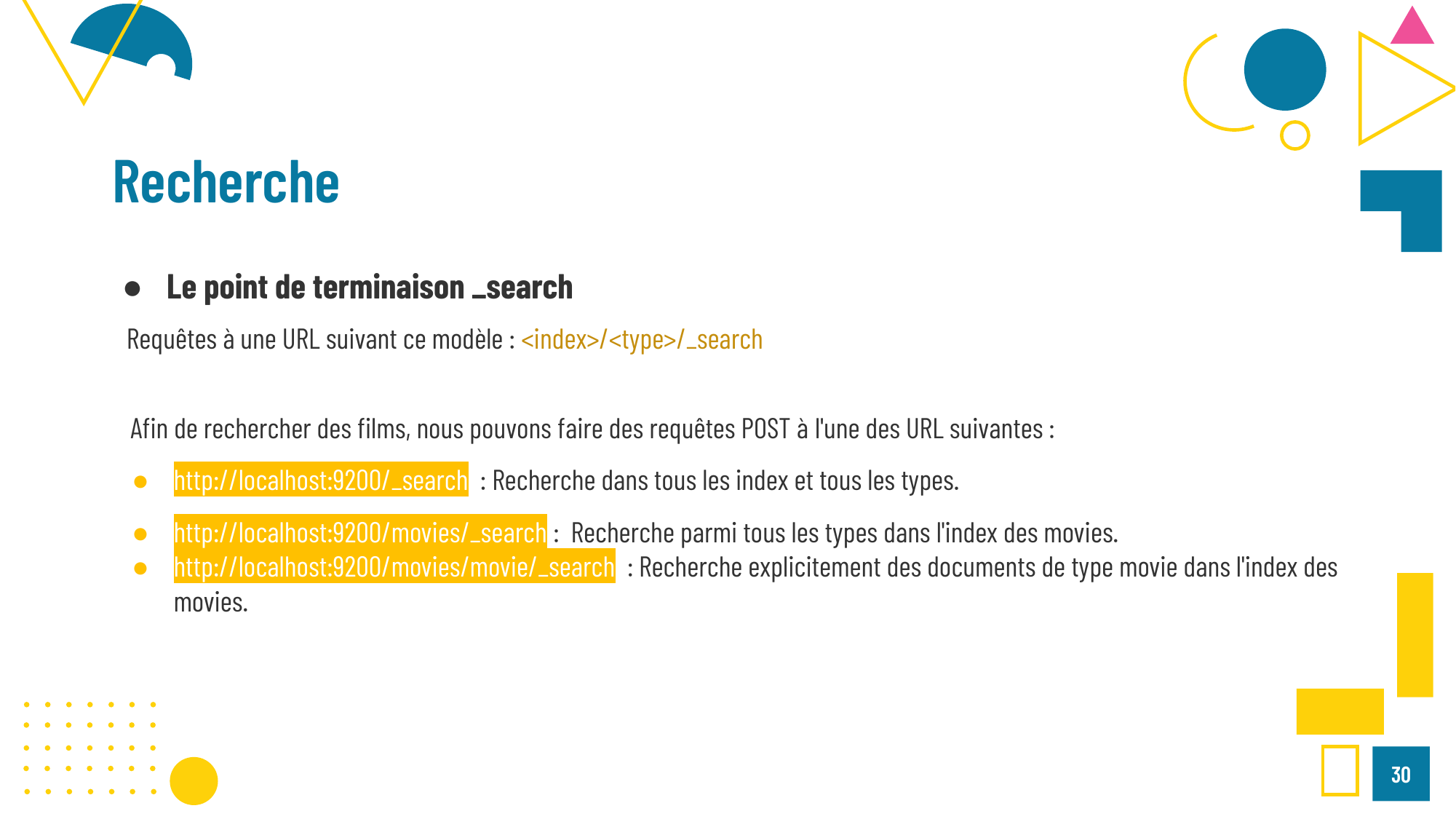

Recherche
Le point de terminaison _search
Requêtes à une URL suivant ce modèle : <index>/<type>/_search
  Afin de rechercher des films, nous pouvons faire des requêtes POST à ​​l'une des URL suivantes :
http://localhost:9200/_search  : Recherche dans tous les index et tous les types.
http://localhost:9200/movies/_search :  Recherche parmi tous les types dans l'index des movies.
http://localhost:9200/movies/movie/_search  : Recherche explicitement des documents de type movie dans l'index des movies.

30